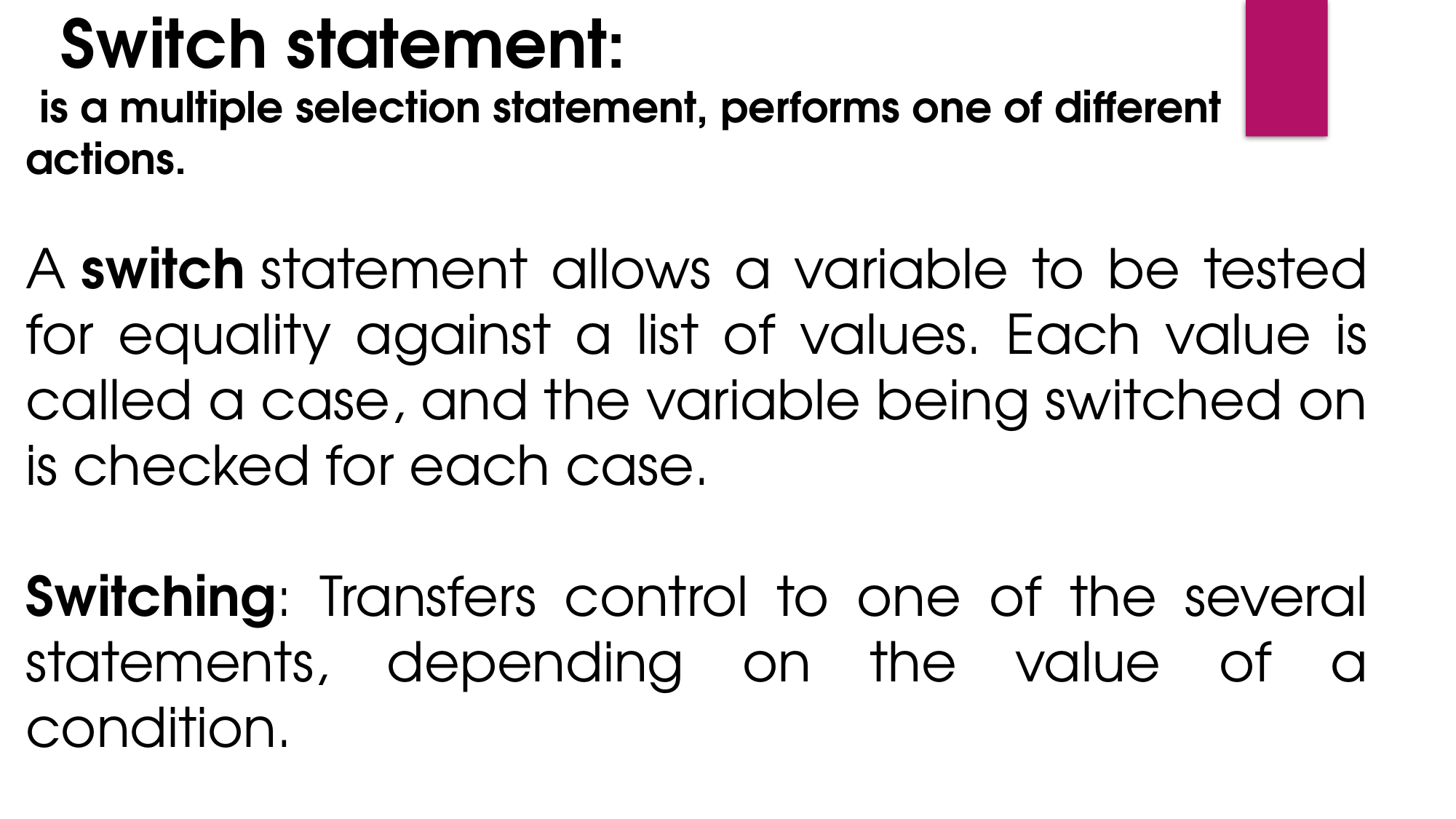

Switch statement:
 is a multiple selection statement, performs one of different actions.

A switch statement allows a variable to be tested for equality against a list of values. Each value is called a case, and the variable being switched on is checked for each case.

Switching: Transfers control to one of the several statements, depending on the value of a condition.